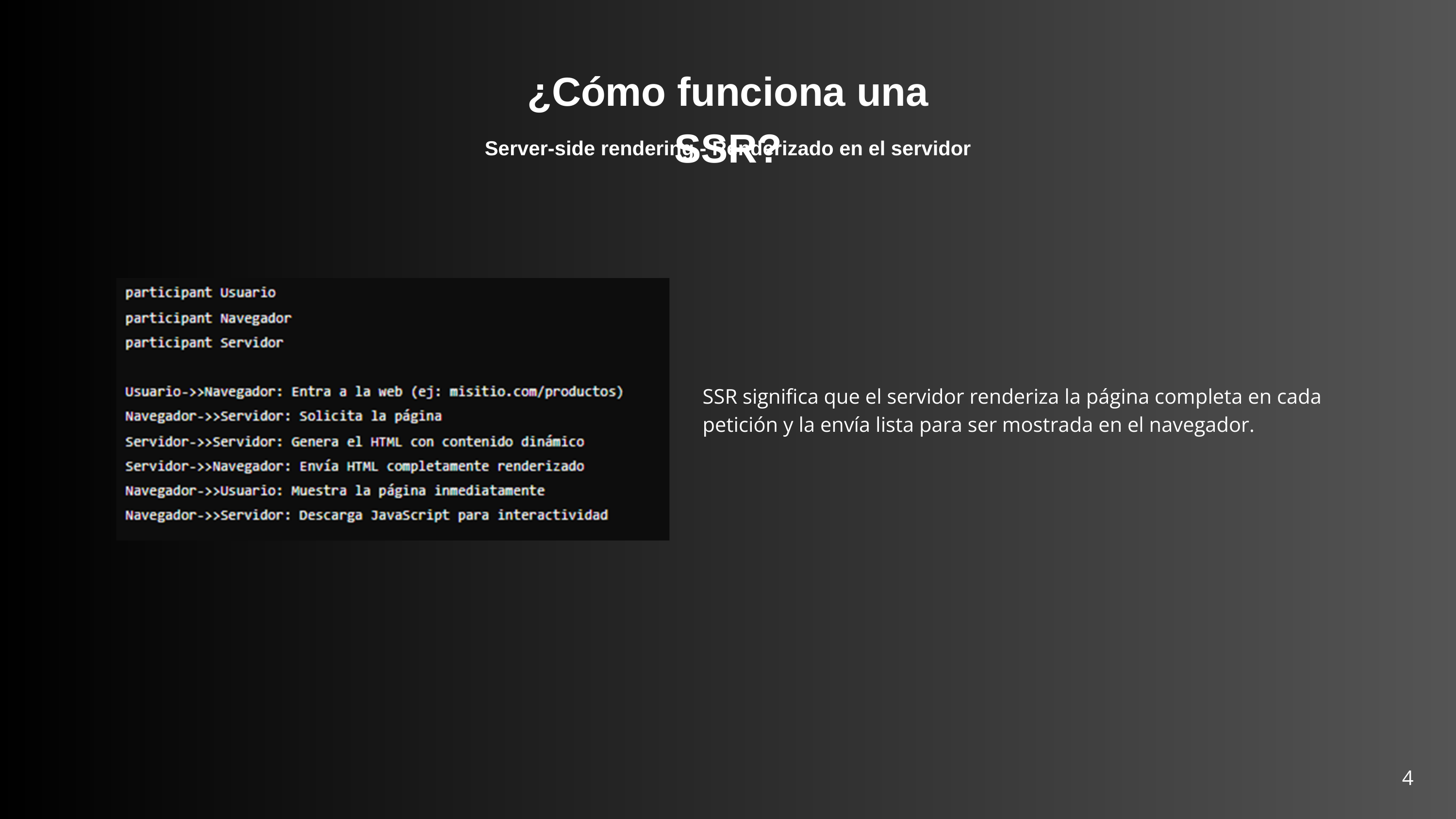

¿Cómo funciona una SSR?
Server-side rendering - Renderizado en el servidor

SSR significa que el servidor renderiza la página completa en cada petición y la envía lista para ser mostrada en el navegador.
4